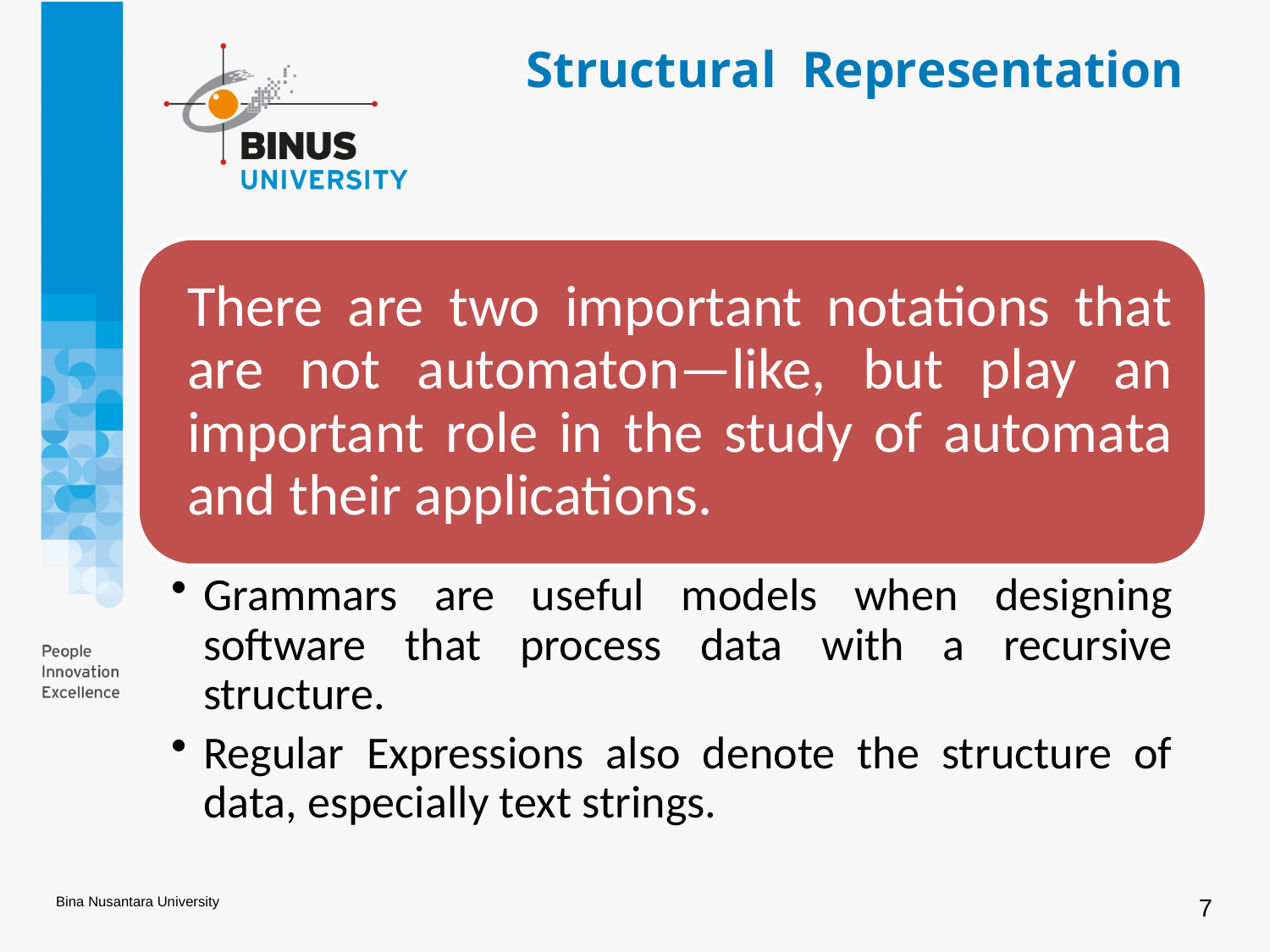

Structural  Representation
There are two important notations that are not automaton—like, but play an important role in the study of automata and their applications.
Grammars are useful models when designing software that process data with a recursive structure.
Regular Expressions also denote the structure of data, especially text strings.
# Structural Representation
Bina Nusantara University
7